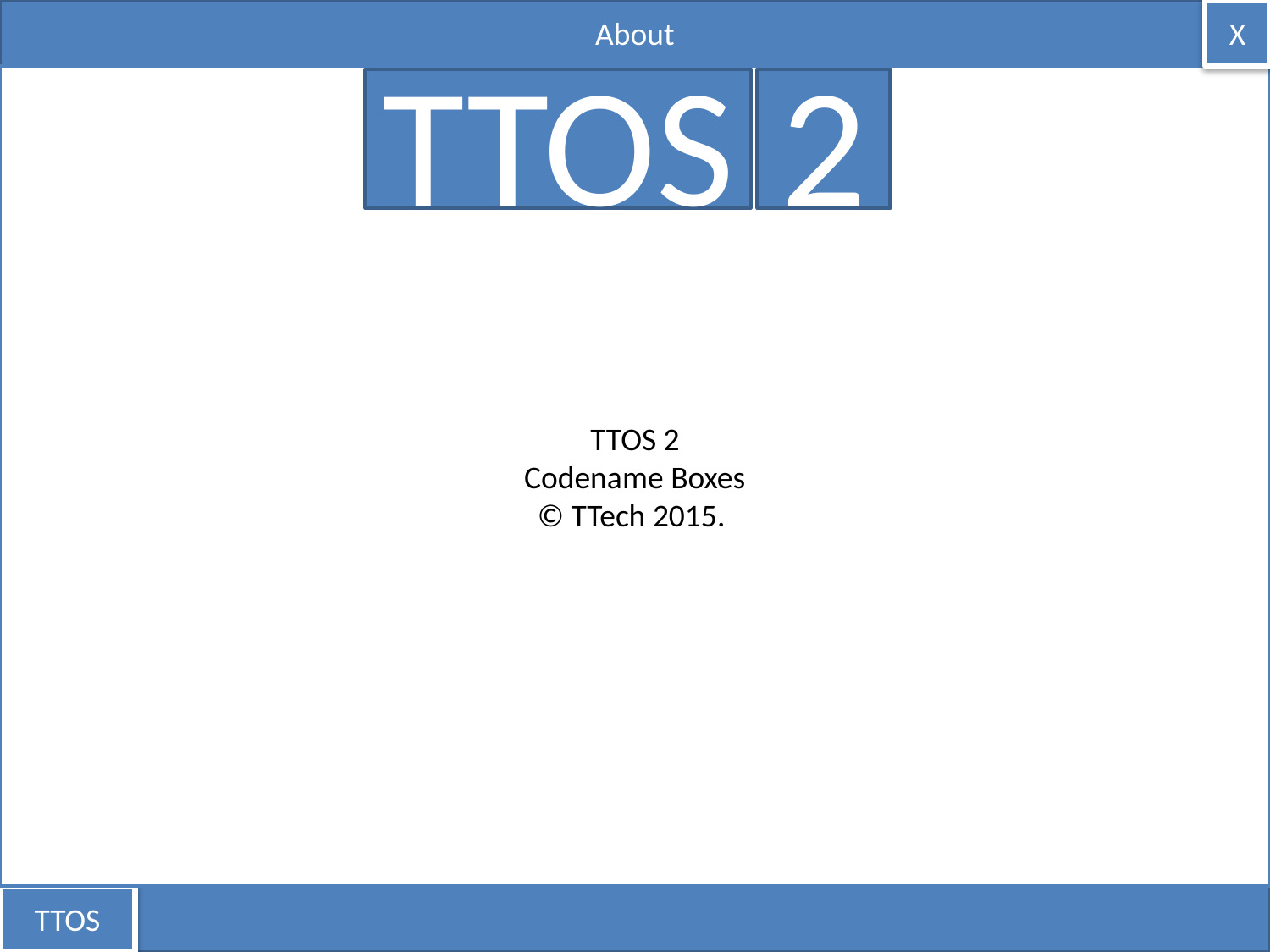

About
X
TTOS 2
Codename Boxes
© TTech 2015.
TTOS
2
TTech
TTOS
Prototype

TTOS